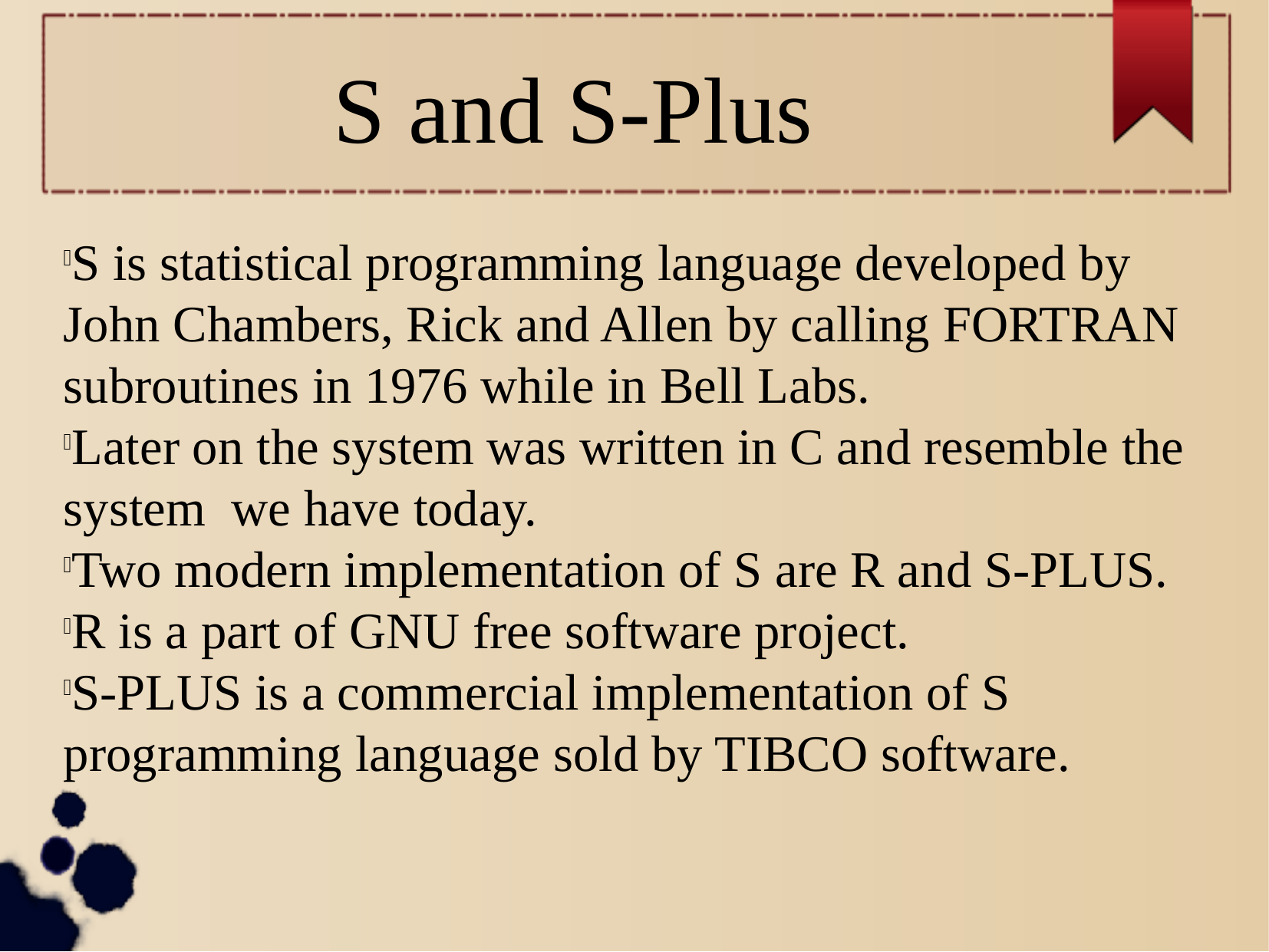

S and S-Plus
S is statistical programming language developed by John Chambers, Rick and Allen by calling FORTRAN subroutines in 1976 while in Bell Labs.
Later on the system was written in C and resemble the system  we have today.
Two modern implementation of S are R and S-PLUS.
R is a part of GNU free software project.
S-PLUS is a commercial implementation of S programming language sold by TIBCO software.